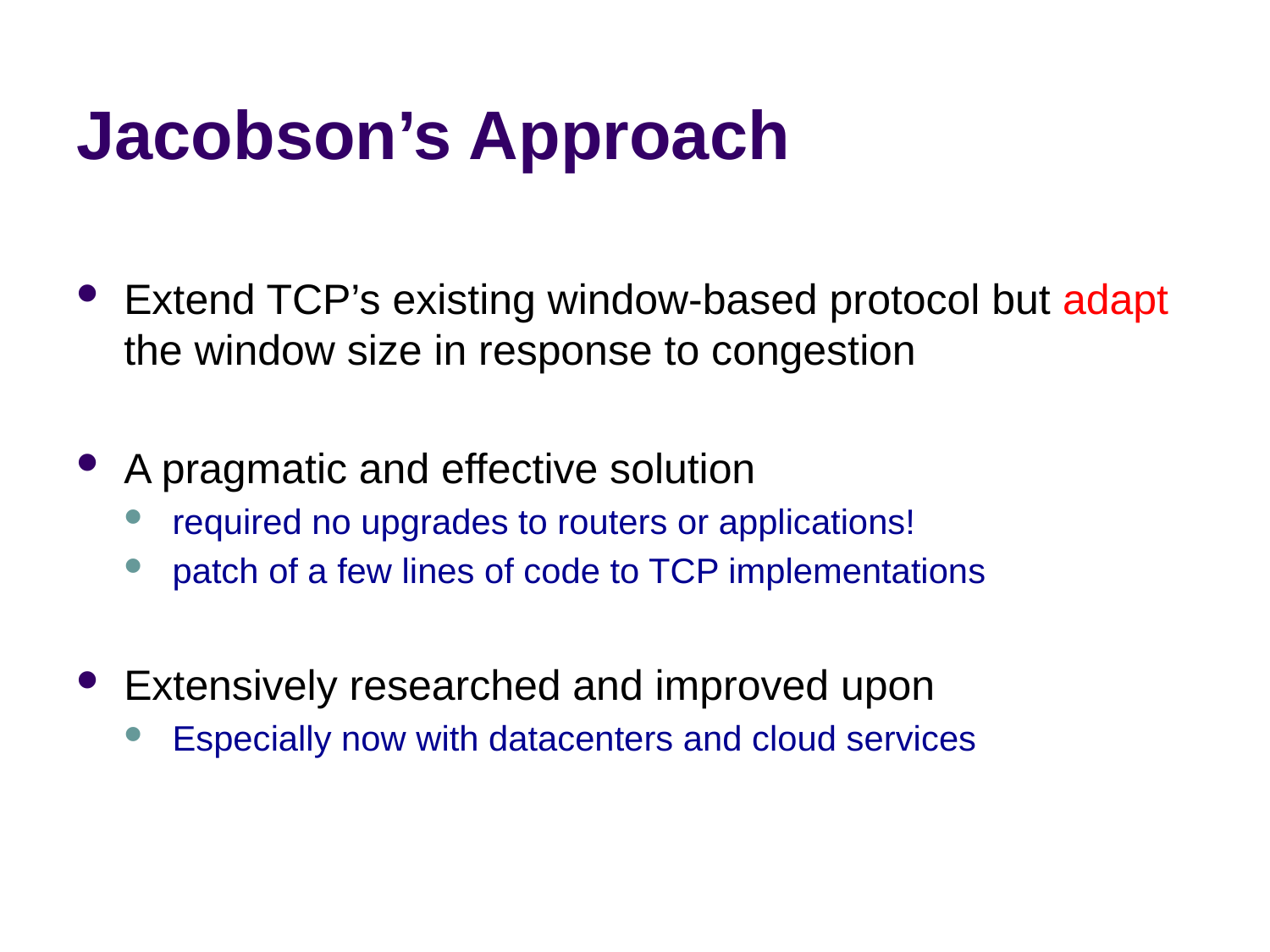

# Jacobson’s Approach
Extend TCP’s existing window-based protocol but adapt the window size in response to congestion

A pragmatic and effective solution
required no upgrades to routers or applications!
patch of a few lines of code to TCP implementations

Extensively researched and improved upon
Especially now with datacenters and cloud services